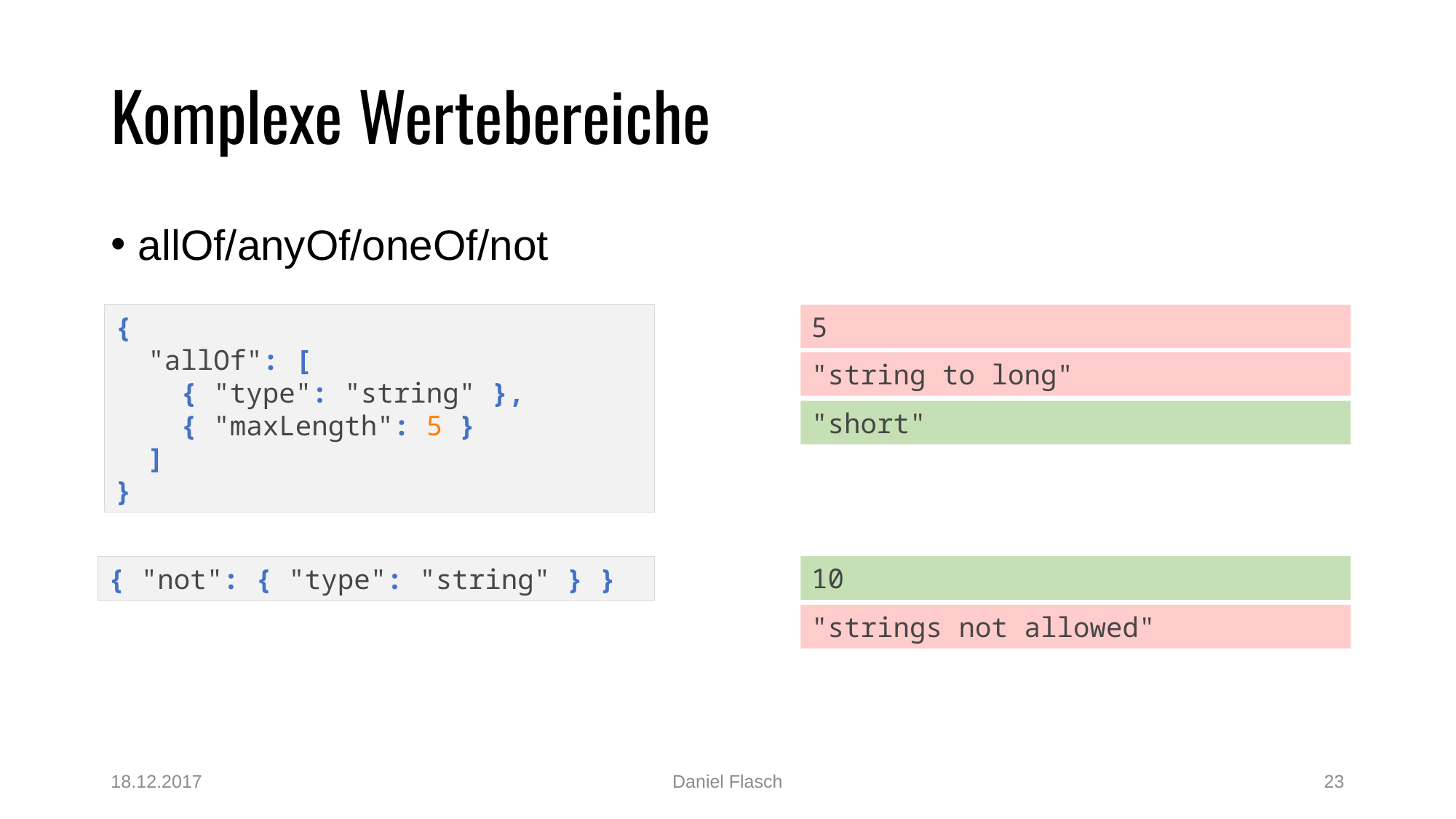

# Komplexe Wertebereiche
allOf/anyOf/oneOf/not
{
  "allOf": [
    { "type": "string" },
    { "maxLength": 5 }
  ]
}
5
"string to long"
"short"
10
{ "not": { "type": "string" } }
"strings not allowed"
18.12.2017
Daniel Flasch
23